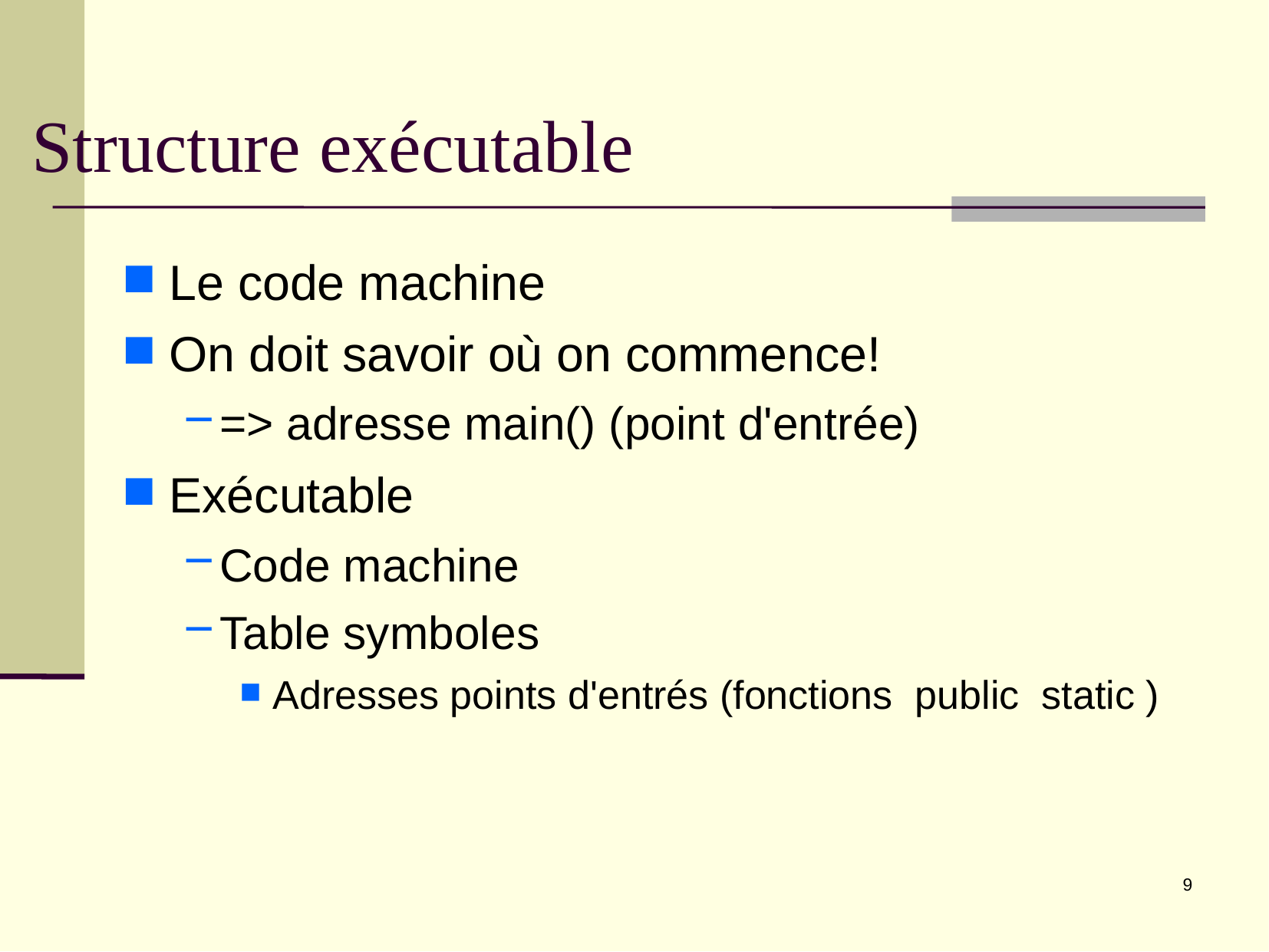

Structure exécutable
Le code machine
On doit savoir où on commence!
=> adresse main() (point d'entrée)
Exécutable
Code machine
Table symboles
Adresses points d'entrés (fonctions  public  static )
9